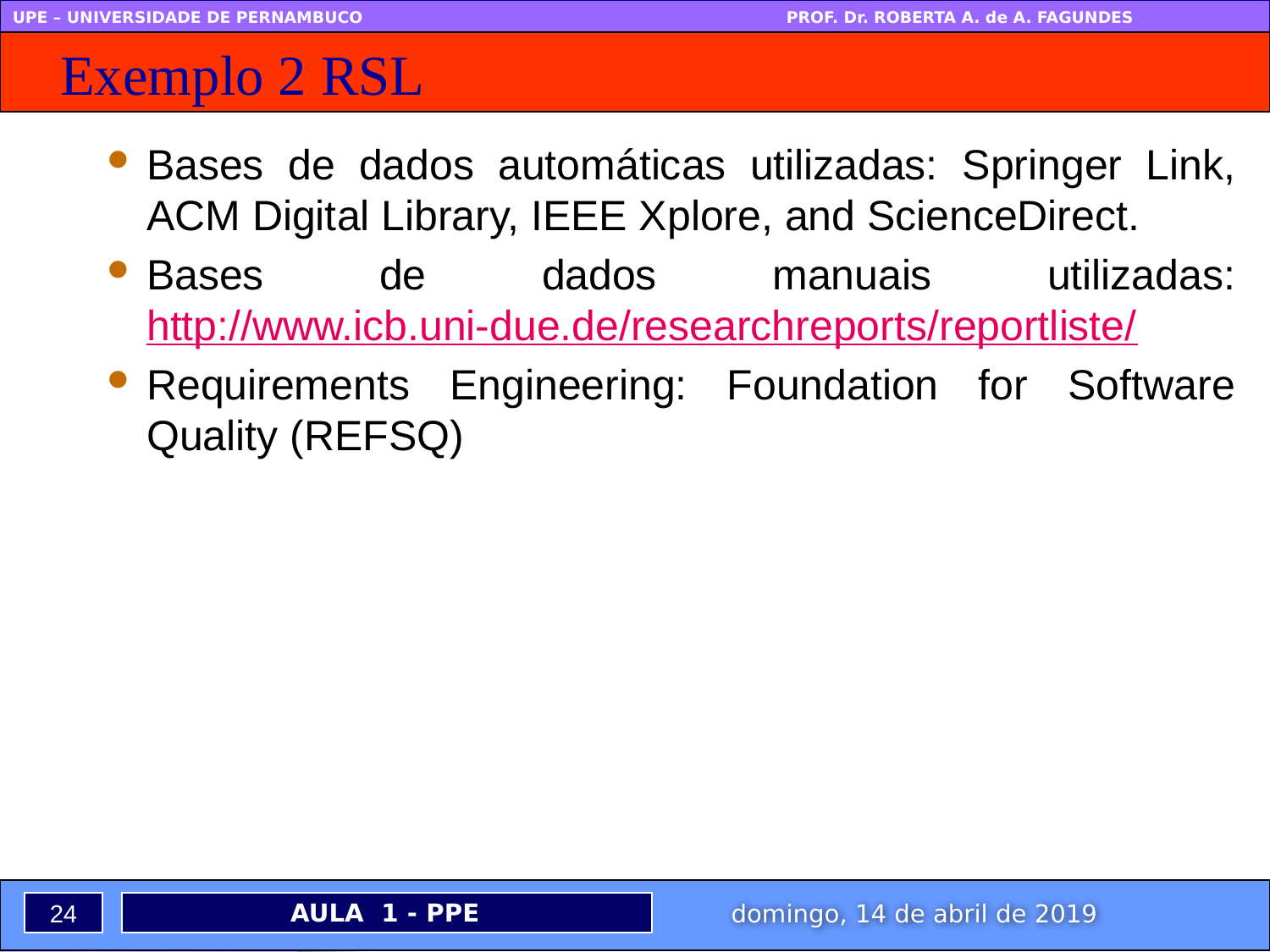

# Exemplo 2 RSL
Bases de dados automáticas utilizadas: Springer Link, ACM Digital Library, IEEE Xplore, and ScienceDirect.
Bases de dados manuais utilizadas: http://www.icb.uni-due.de/researchreports/reportliste/
Requirements Engineering: Foundation for Software Quality (REFSQ)